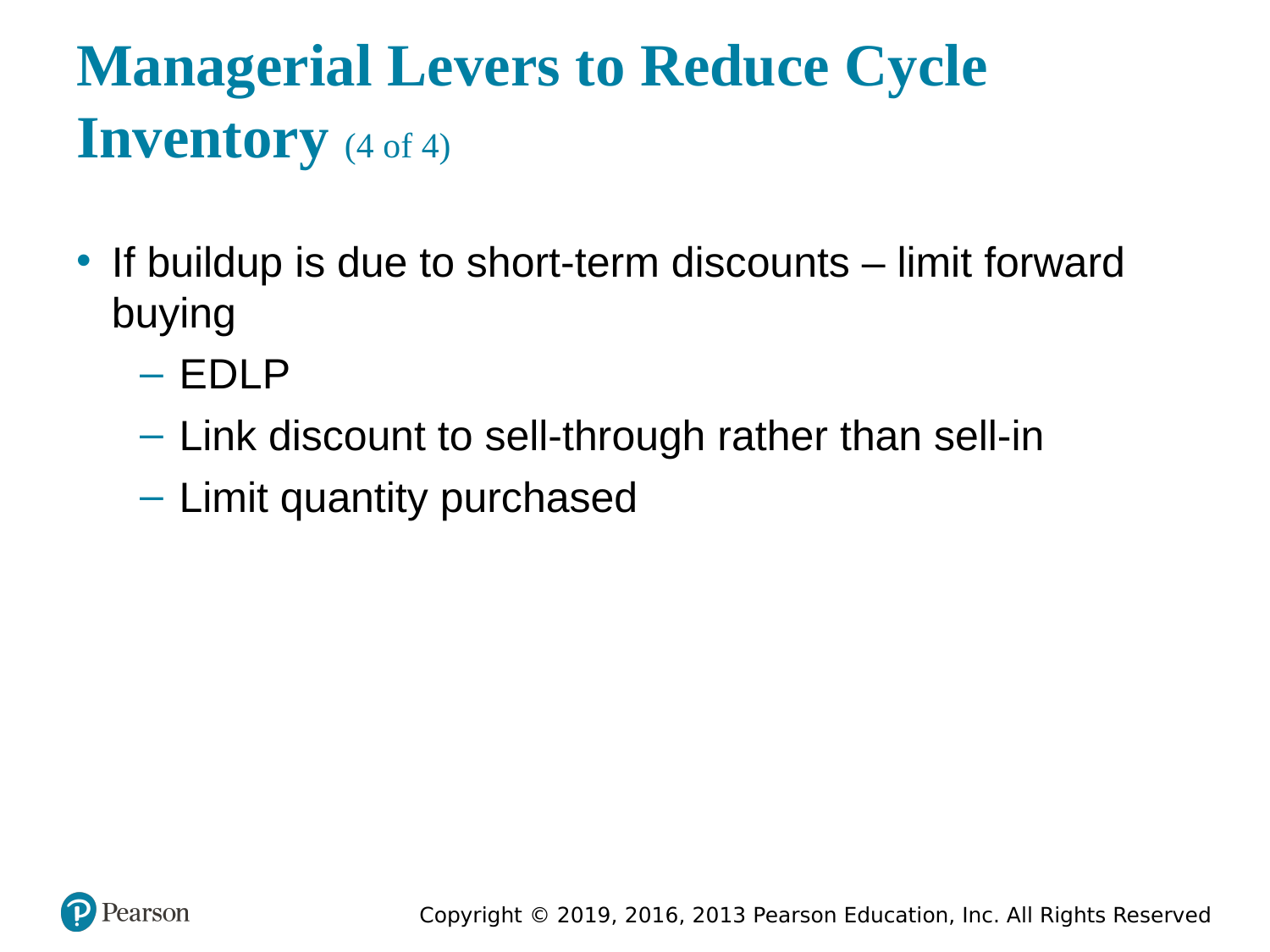

# Managerial Levers to Reduce Cycle Inventory (4 of 4)
If buildup is due to short-term discounts – limit forward buying
E D L P
Link discount to sell-through rather than sell-in
Limit quantity purchased